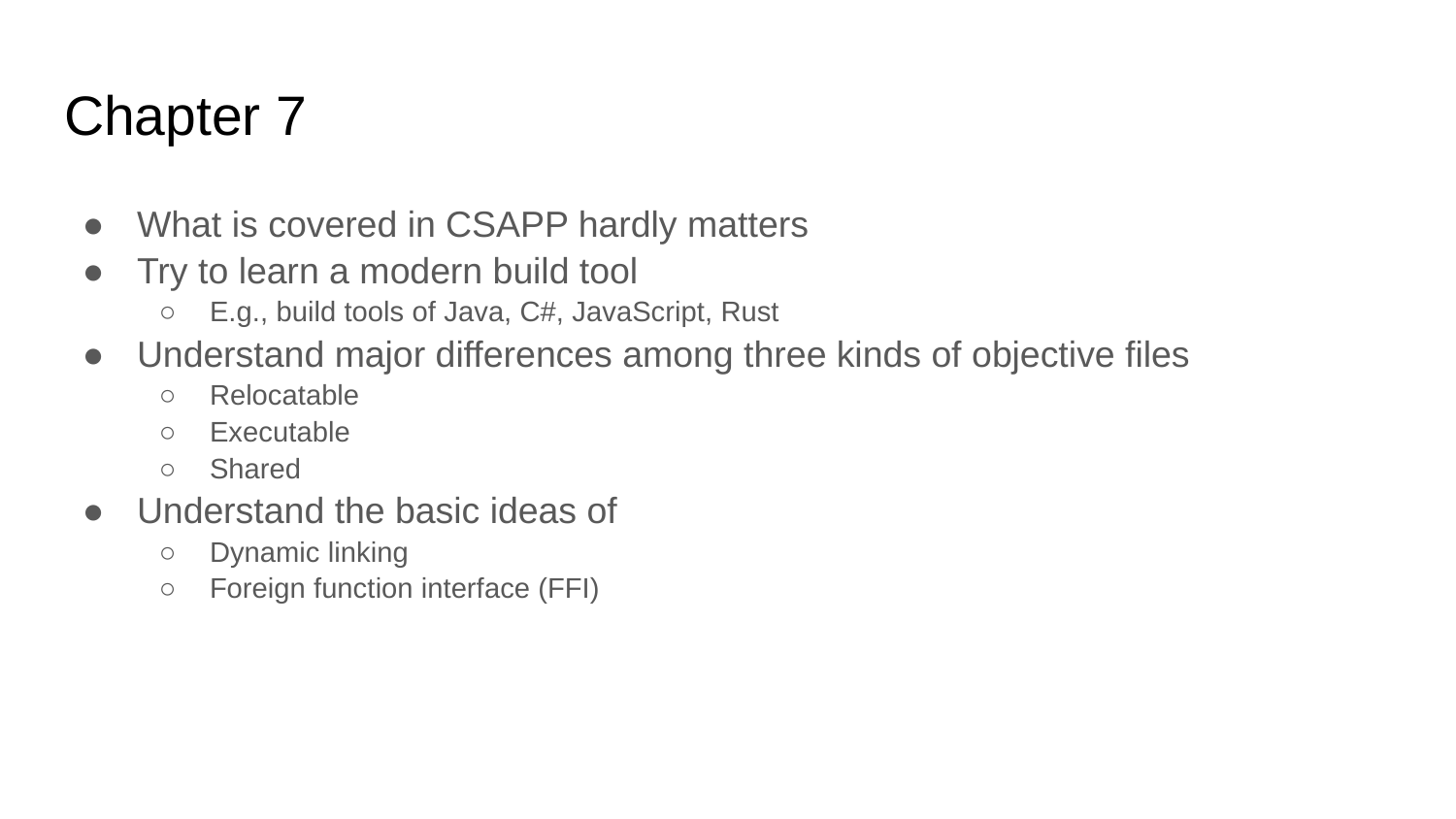

# Chapter 7
What is covered in CSAPP hardly matters
Try to learn a modern build tool
E.g., build tools of Java, C#, JavaScript, Rust
Understand major differences among three kinds of objective files
Relocatable
Executable
Shared
Understand the basic ideas of
Dynamic linking
Foreign function interface (FFI)